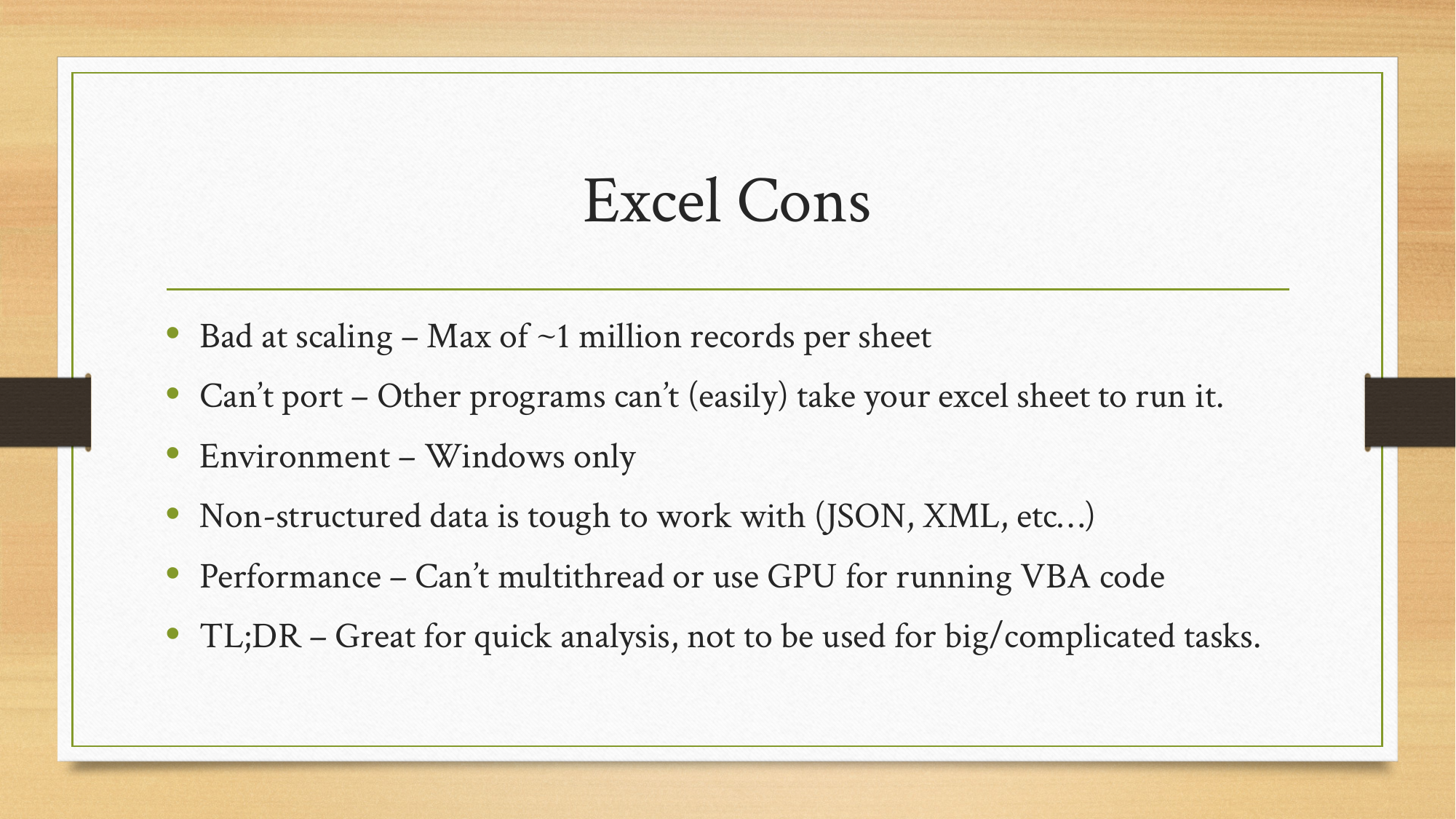

# Excel Cons
Bad at scaling – Max of ~1 million records per sheet
Can’t port – Other programs can’t (easily) take your excel sheet to run it.
Environment – Windows only
Non-structured data is tough to work with (JSON, XML, etc…)
Performance – Can’t multithread or use GPU for running VBA code
TL;DR – Great for quick analysis, not to be used for big/complicated tasks.